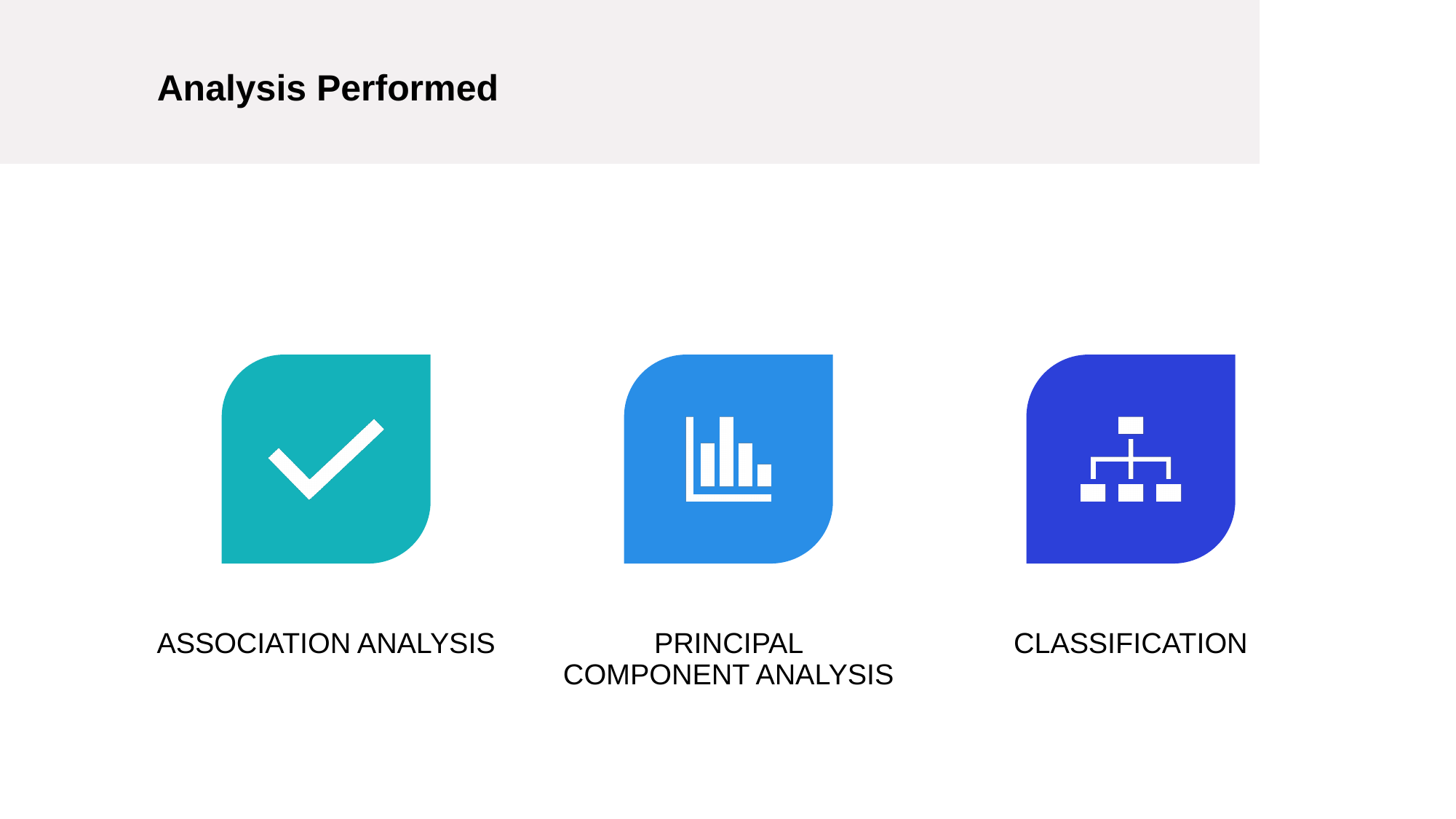

# Analysis Performed
Association Analysis
Principal Component Analysis
Classification